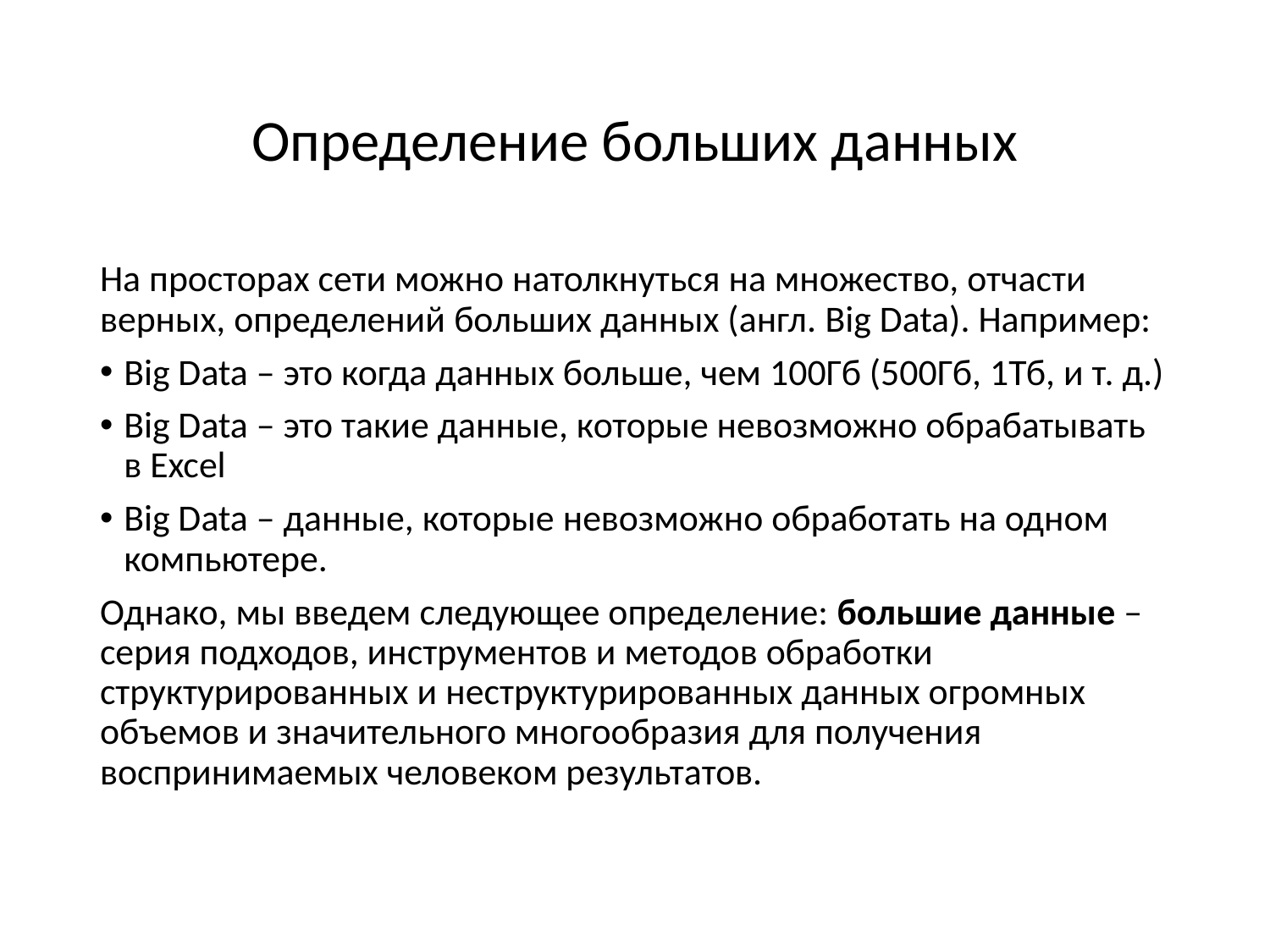

# Определение больших данных
На просторах сети можно натолкнуться на множество, отчасти верных, определений больших данных (англ. Big Data). Например:
Big Data – это когда данных больше, чем 100Гб (500Гб, 1Тб, и т. д.)
Big Data – это такие данные, которые невозможно обрабатывать в Excel
Big Data – данные, которые невозможно обработать на одном компьютере.
Однако, мы введем следующее определение: большие данные – серия подходов, инструментов и методов обработки структурированных и неструктурированных данных огромных объемов и значительного многообразия для получения воспринимаемых человеком результатов.